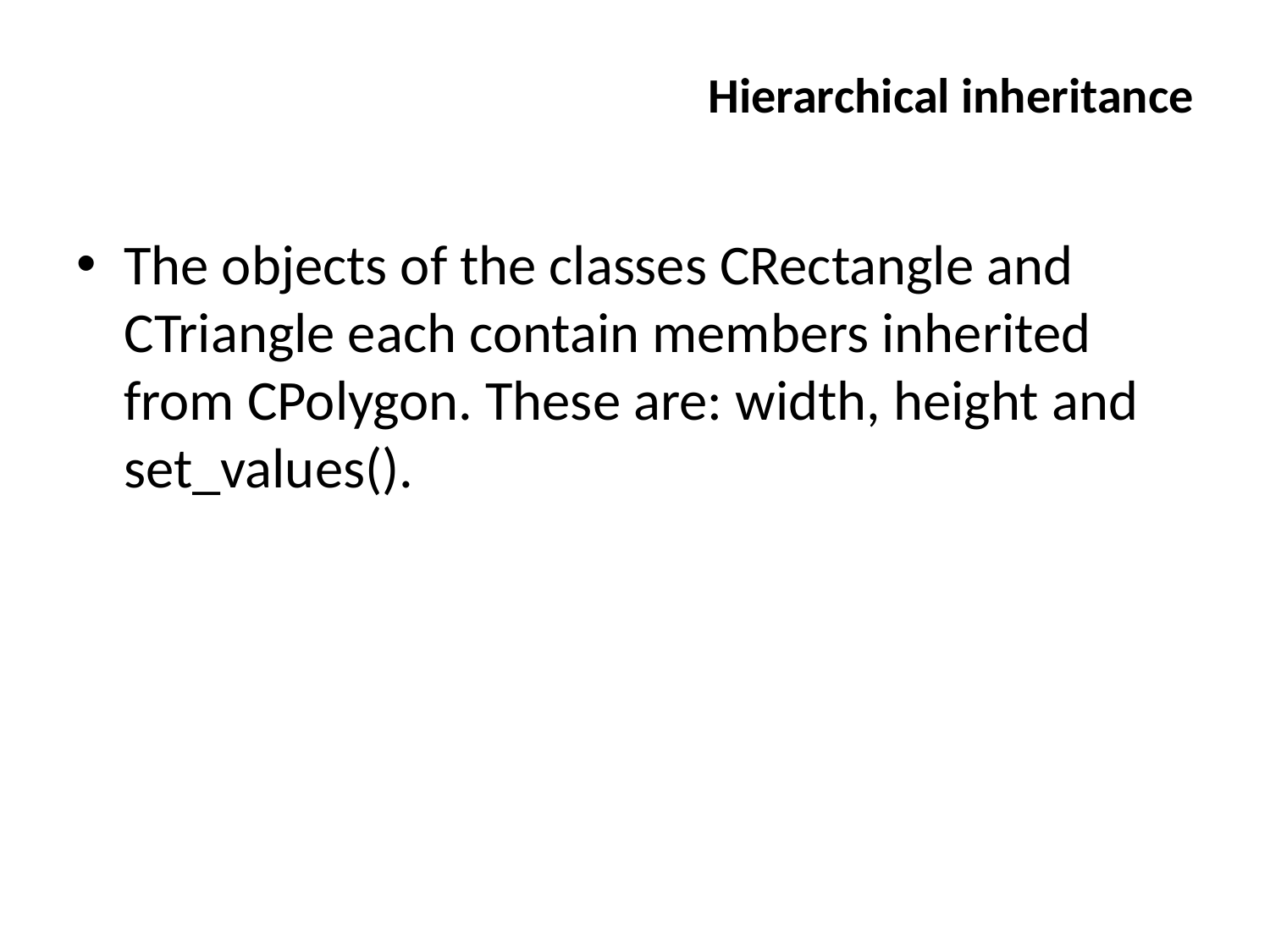

# Hierarchical inheritance
The objects of the classes CRectangle and CTriangle each contain members inherited from CPolygon. These are: width, height and set_values().